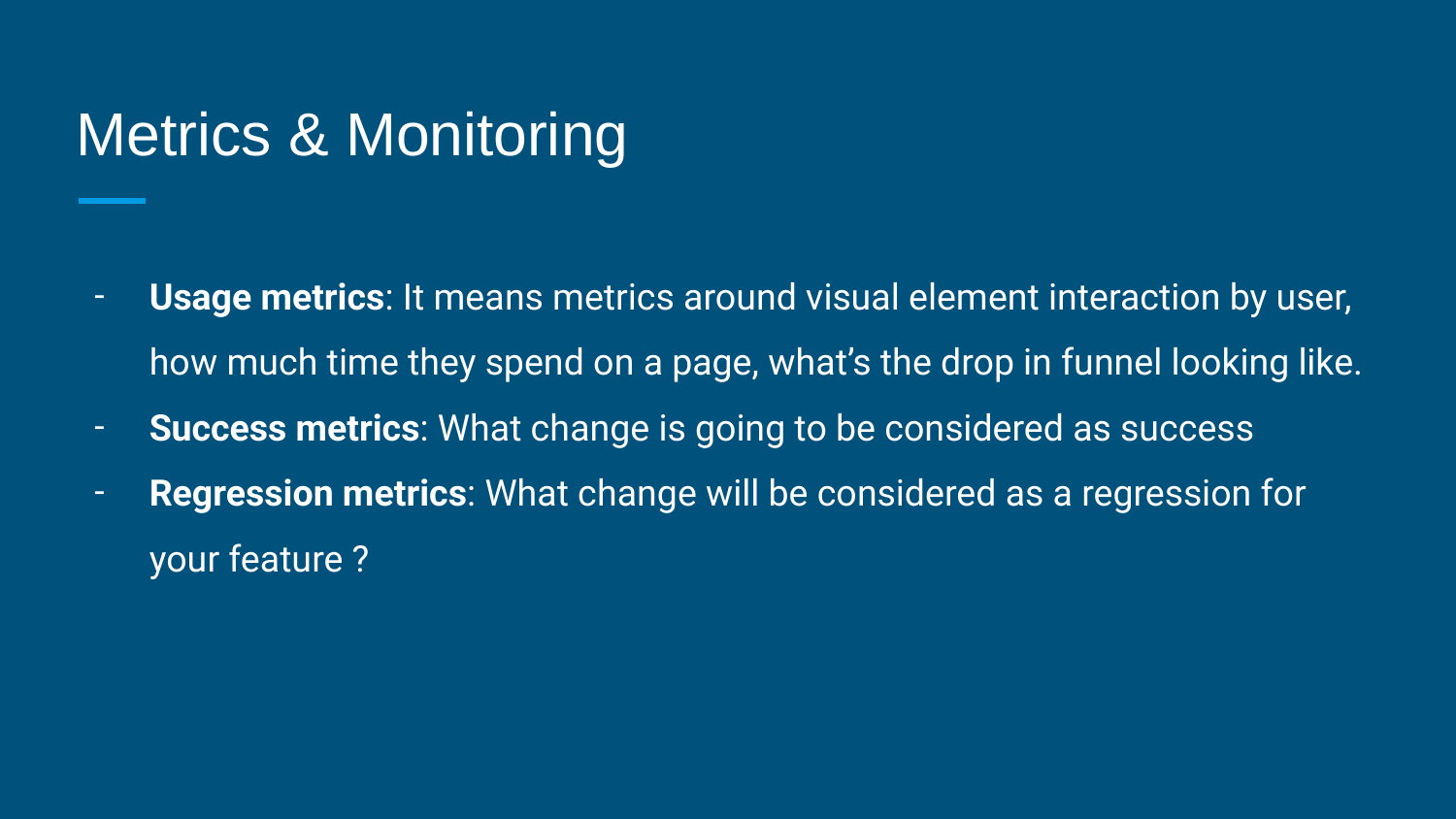

# Metrics & Monitoring
Usage metrics: It means metrics around visual element interaction by user, how much time they spend on a page, what’s the drop in funnel looking like.
Success metrics: What change is going to be considered as success
Regression metrics: What change will be considered as a regression for your feature ?